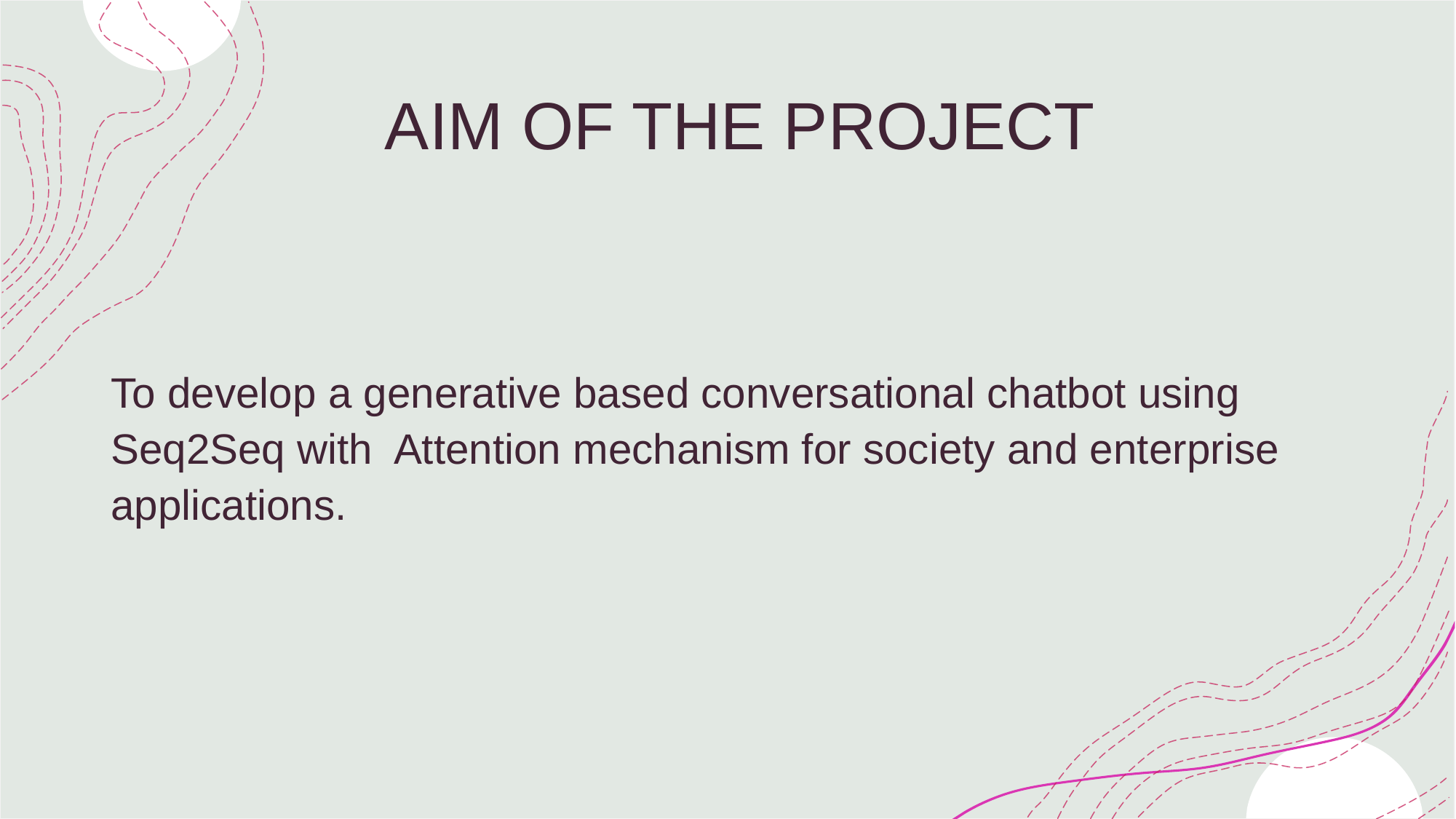

# AIM OF THE PROJECT

To develop a generative based conversational chatbot using Seq2Seq with  Attention mechanism for society and enterprise applications.